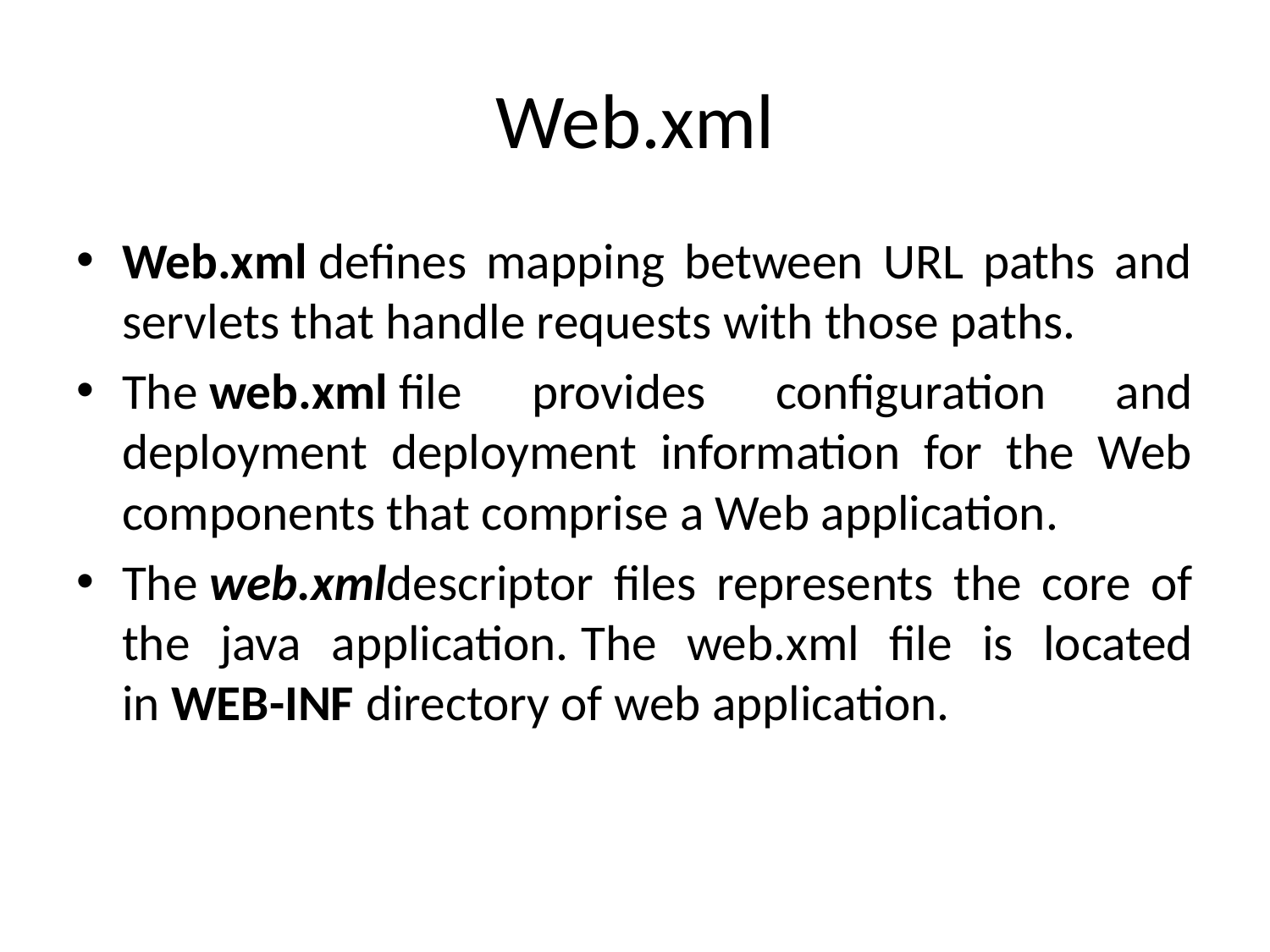

# Web.xml
Web.xml defines mapping between URL paths and servlets that handle requests with those paths.
The web.xml file provides configuration and deployment deployment information for the Web components that comprise a Web application.
The web.xmldescriptor files represents the core of the java application. The web.xml file is located in WEB-INF directory of web application.